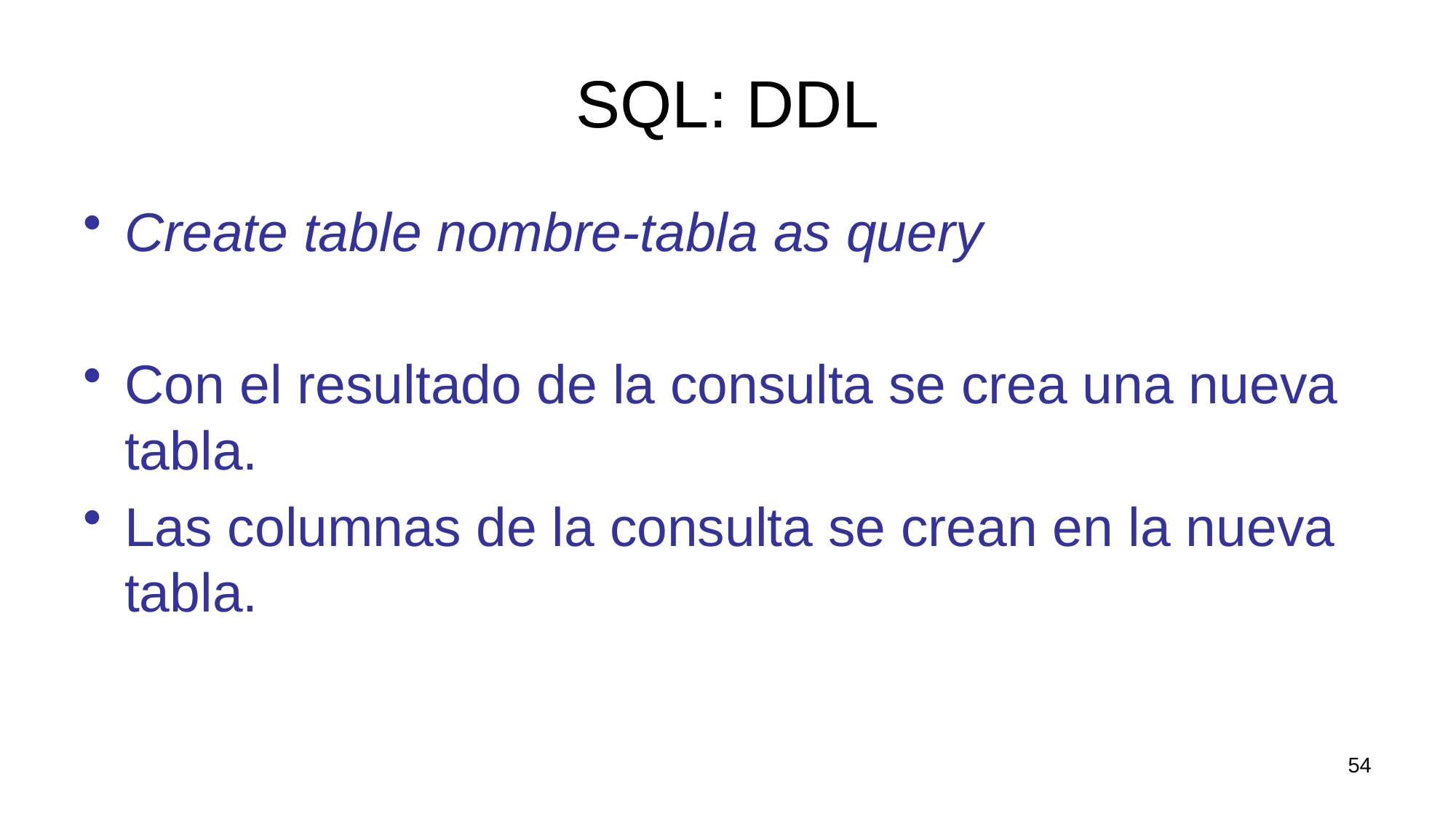

# SQL: DDL
Create table nombre-tabla as query

Con el resultado de la consulta se crea una nueva tabla.
Las columnas de la consulta se crean en la nueva tabla.
54